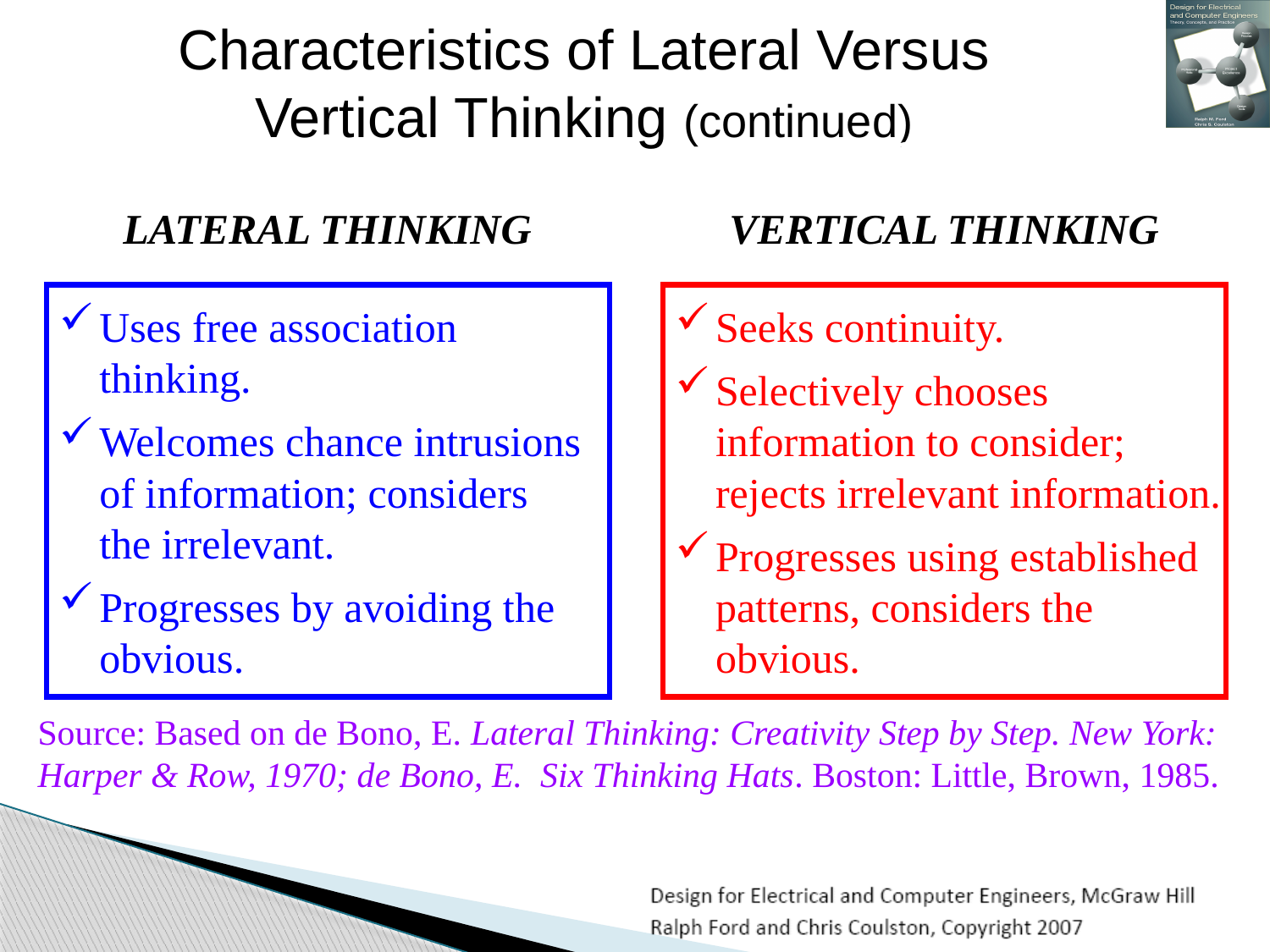

Characteristics of Lateral Versus
Vertical Thinking (continued)
LATERAL THINKING
VERTICAL THINKING
Uses free association
thinking.
Welcomes chance intrusions
of information; considers
the irrelevant.
Progresses by avoiding the
obvious.
Seeks continuity.
Selectively chooses
information to consider;
rejects irrelevant information.
Progresses using established
patterns, considers the
obvious.
Source: Based on de Bono, E. Lateral Thinking: Creativity Step by Step. New York: Harper & Row, 1970; de Bono, E.  Six Thinking Hats. Boston: Little, Brown, 1985.